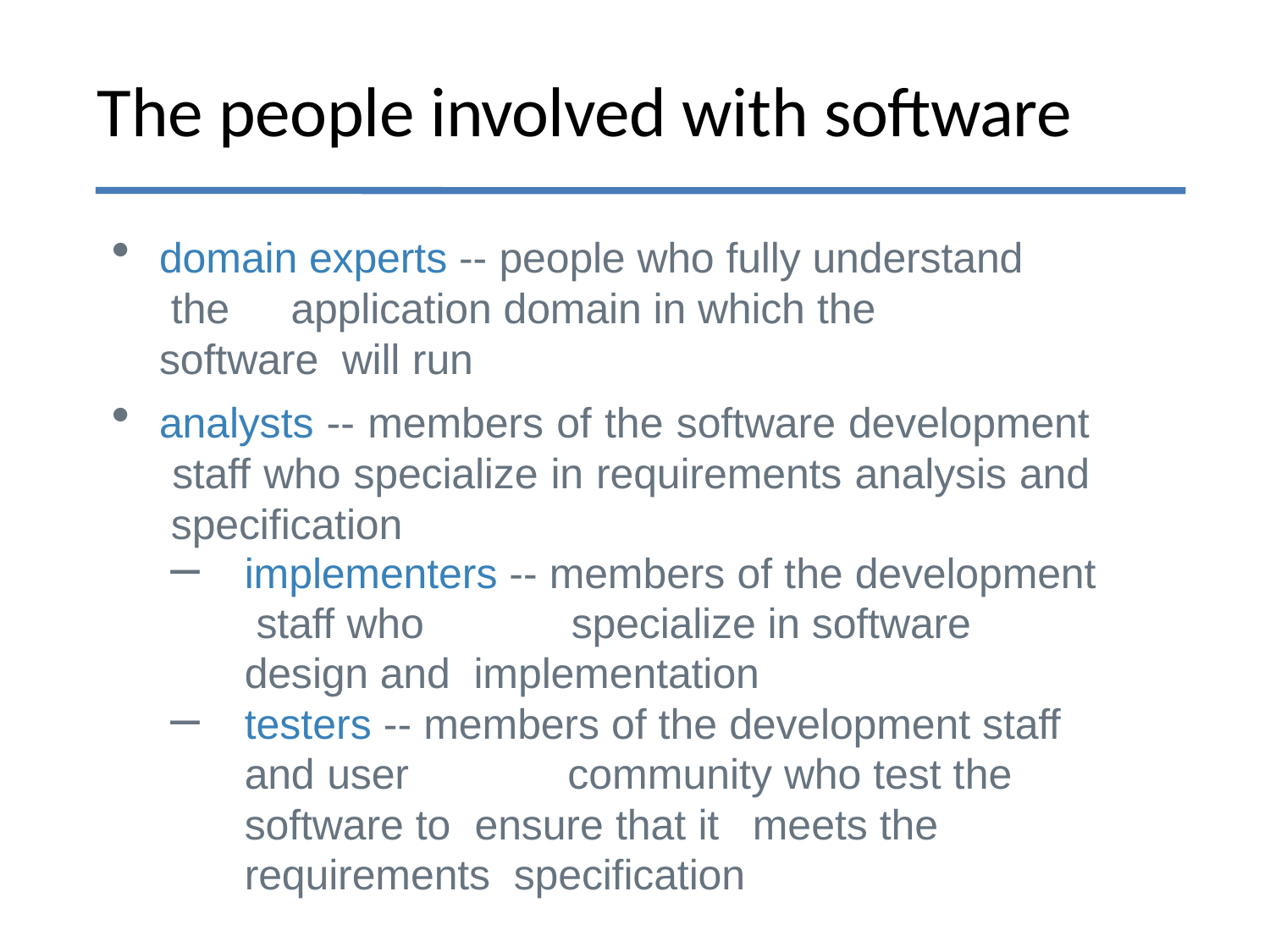

# The people involved with software

domain experts -- people who fully understand  the	application domain in which the software  will run
analysts -- members of the software development  staff who specialize in requirements analysis and  specification
implementers -- members of the development  staff who	specialize in software design and  implementation
testers -- members of the development staff  and user	community who test the software to  ensure that it	meets the requirements  specification